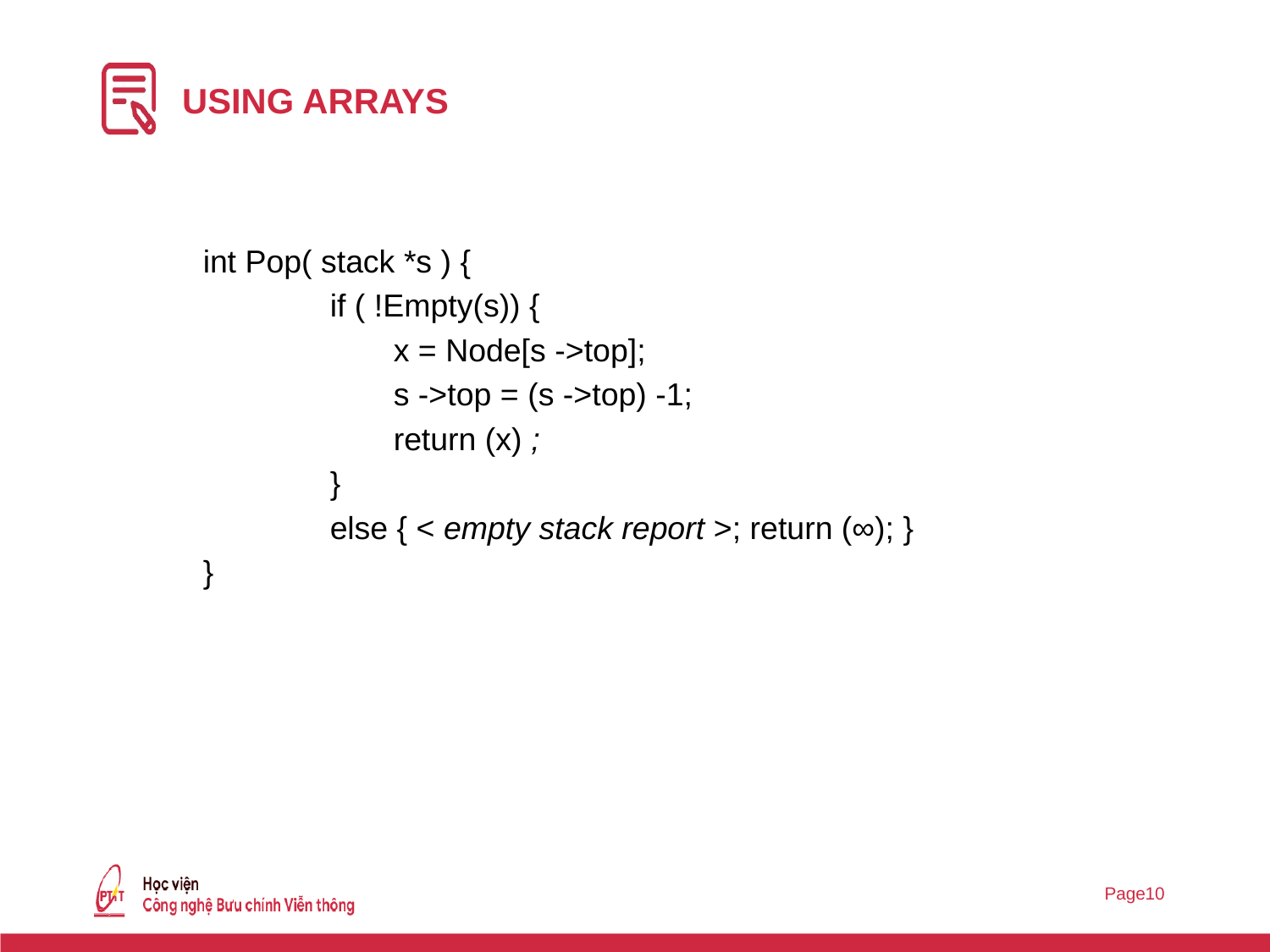

# USING Arrays

int Pop( stack *s ) {
if ( !Empty(s)) {
x = Node[s ->top];
s ->top = (s ->top) -1;
return (x) ;
}
else { < empty stack report >; return (∞); }
}